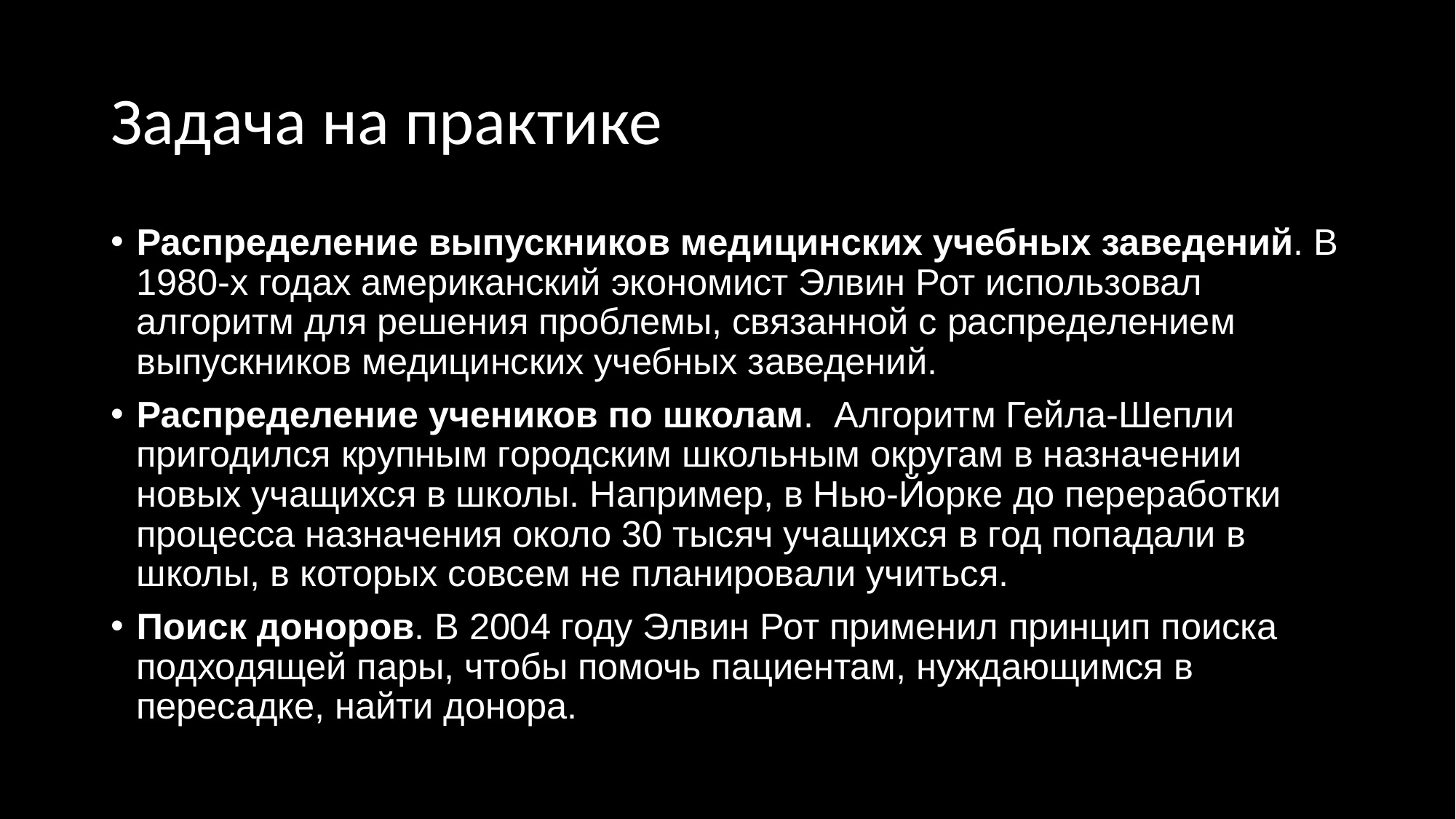

# Задача на практике
Распределение выпускников медицинских учебных заведений. В 1980-х годах американский экономист Элвин Рот использовал алгоритм для решения проблемы, связанной с распределением выпускников медицинских учебных заведений.
Распределение учеников по школам.  Алгоритм Гейла-Шепли пригодился крупным городским школьным округам в назначении новых учащихся в школы. Например, в Нью-Йорке до переработки процесса назначения около 30 тысяч учащихся в год попадали в школы, в которых совсем не планировали учиться.
Поиск доноров. В 2004 году Элвин Рот применил принцип поиска подходящей пары, чтобы помочь пациентам, нуждающимся в пересадке, найти донора.